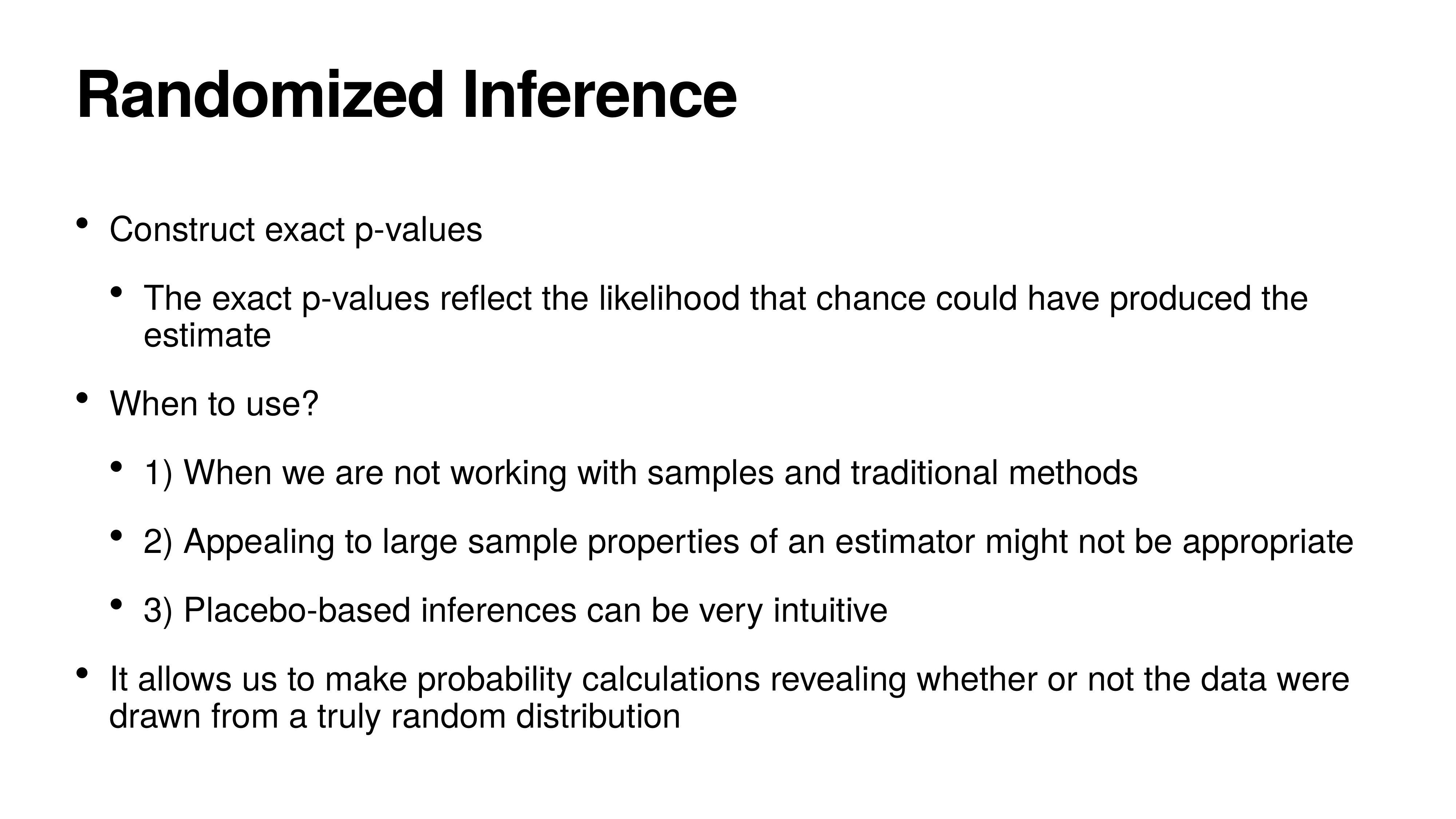

# Randomized Inference
Construct exact p-values
The exact p-values reflect the likelihood that chance could have produced the estimate
When to use?
1) When we are not working with samples and traditional methods
2) Appealing to large sample properties of an estimator might not be appropriate
3) Placebo-based inferences can be very intuitive
It allows us to make probability calculations revealing whether or not the data were drawn from a truly random distribution
74